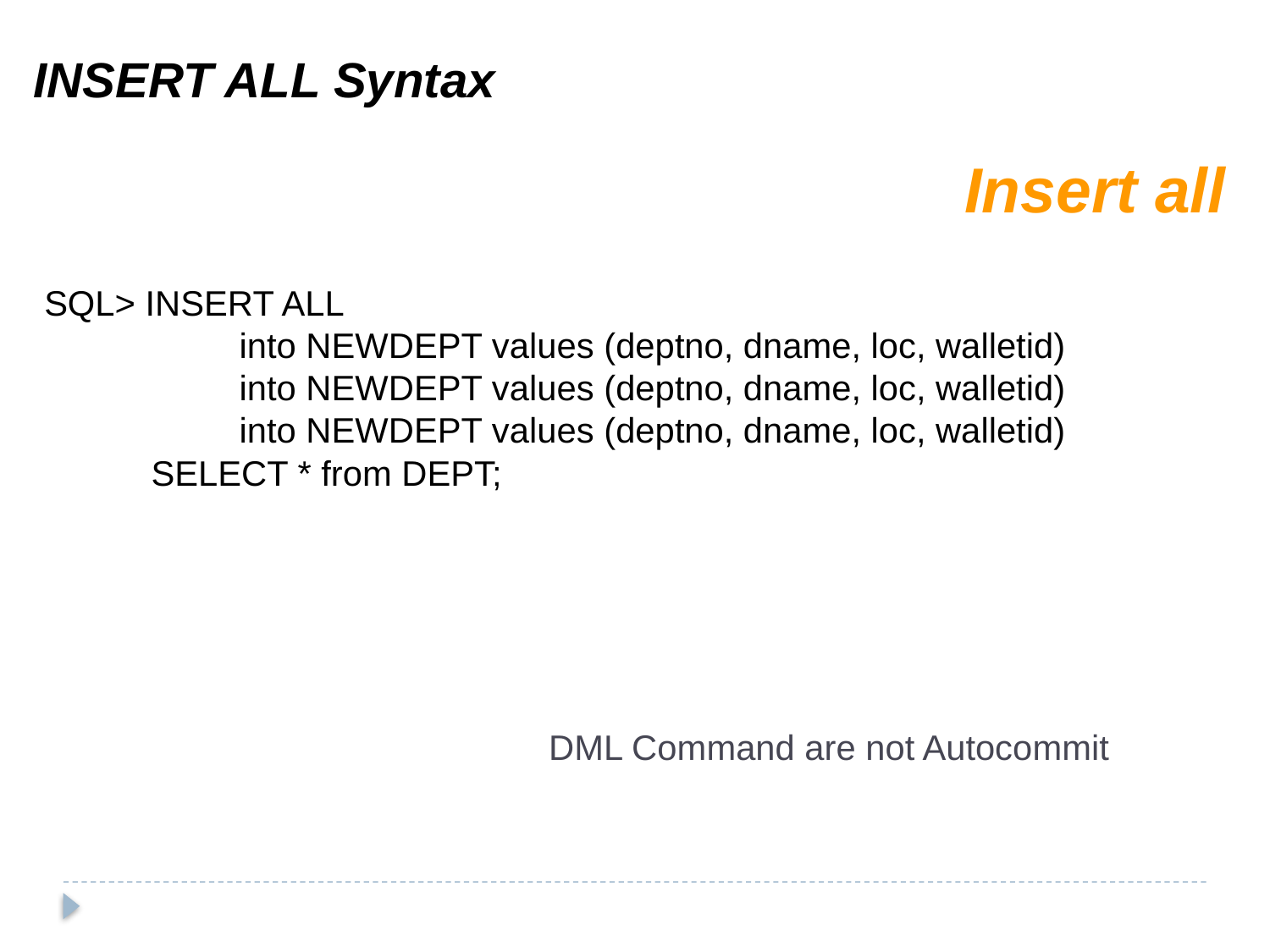

INSERT ALL Syntax
Insert all
SQL> INSERT ALL
	       into NEWDEPT values (deptno, dname, loc, walletid)
	       into NEWDEPT values (deptno, dname, loc, walletid)
   	       into NEWDEPT values (deptno, dname, loc, walletid)
           SELECT * from DEPT;
DML Command are not Autocommit